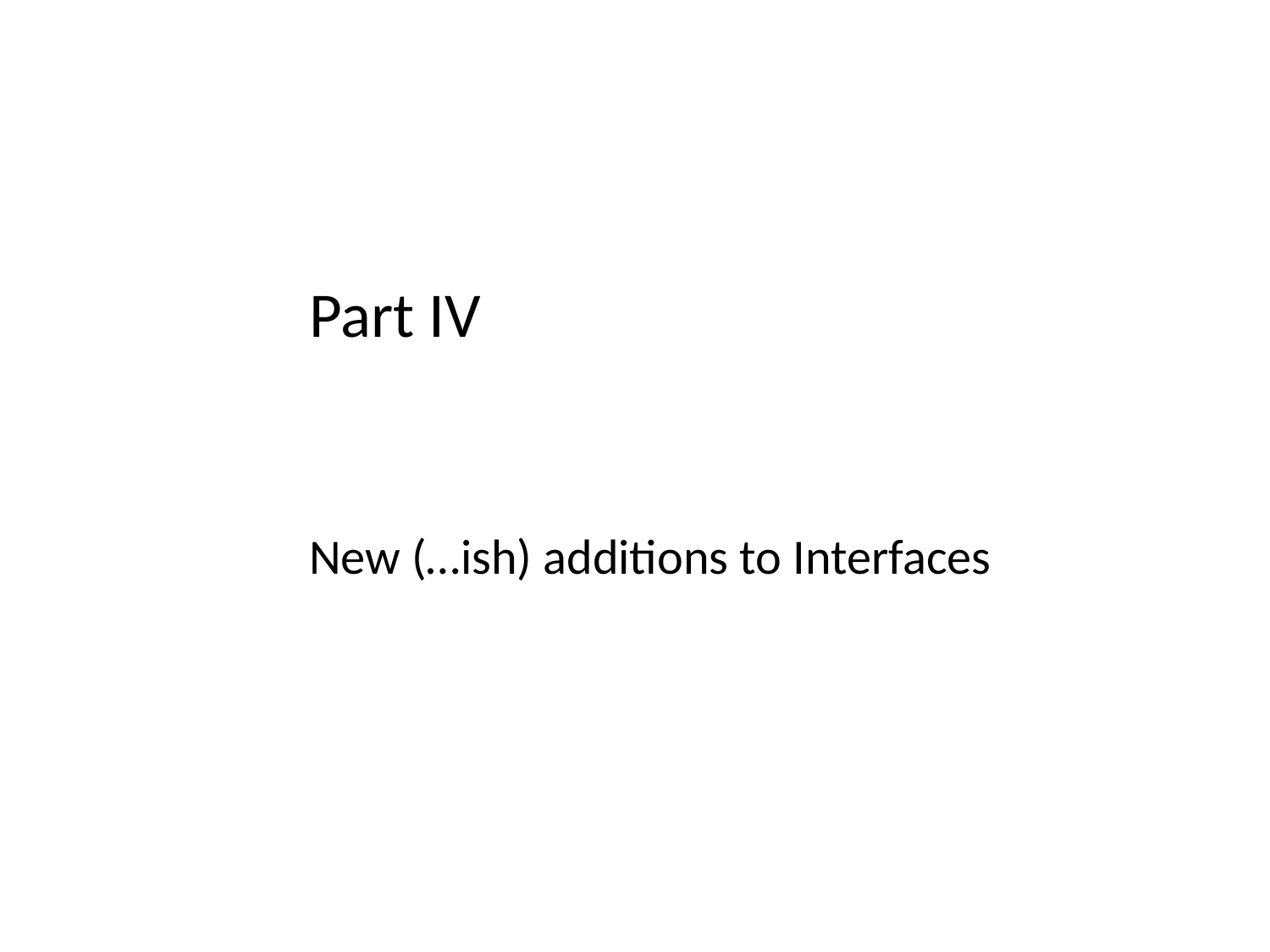

# Part IV
New (…ish) additions to Interfaces